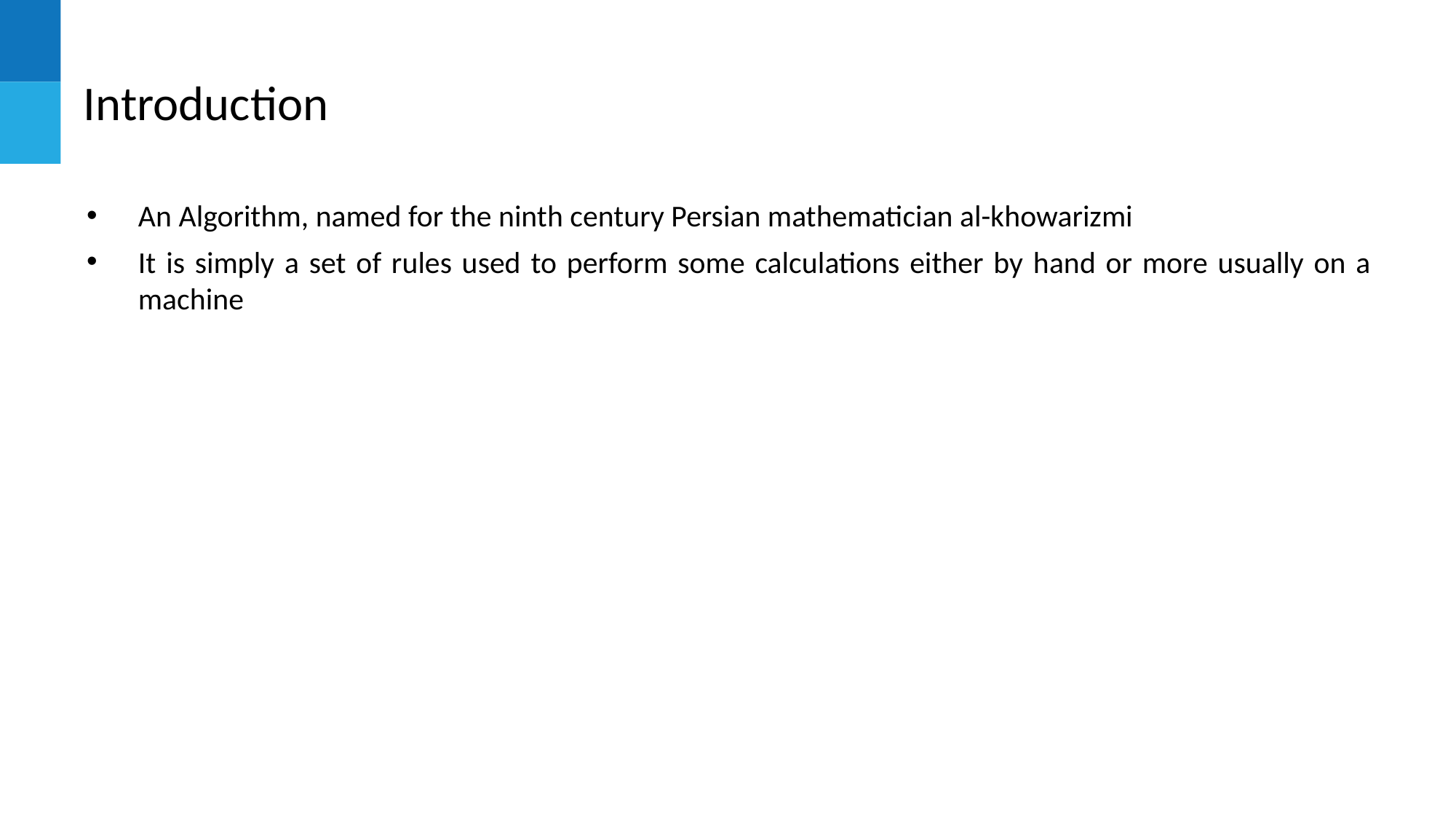

# Introduction
An Algorithm, named for the ninth century Persian mathematician al-khowarizmi
It is simply a set of rules used to perform some calculations either by hand or more usually on a machine